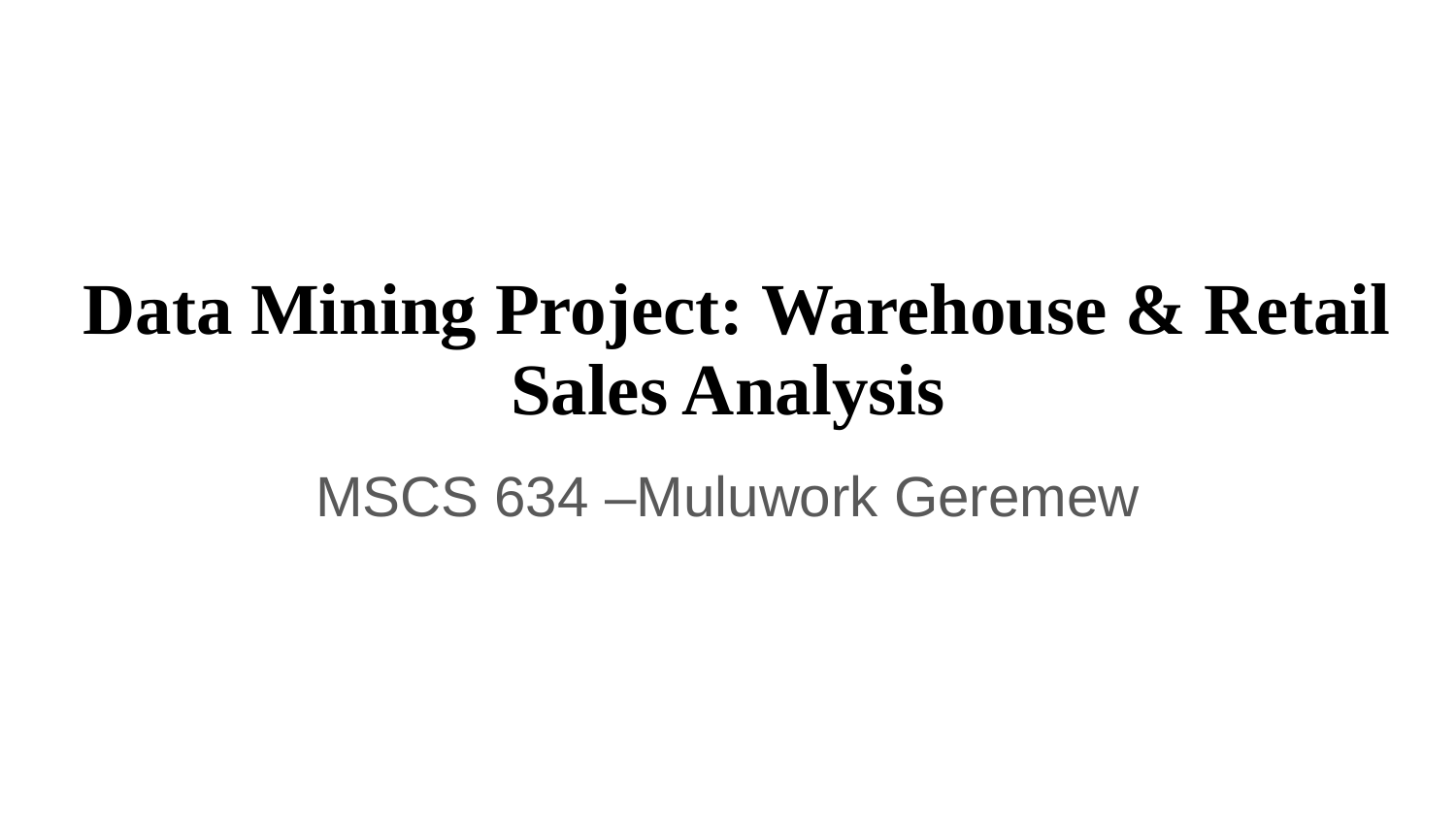

# Data Mining Project: Warehouse & Retail Sales Analysis
MSCS 634 –Muluwork Geremew